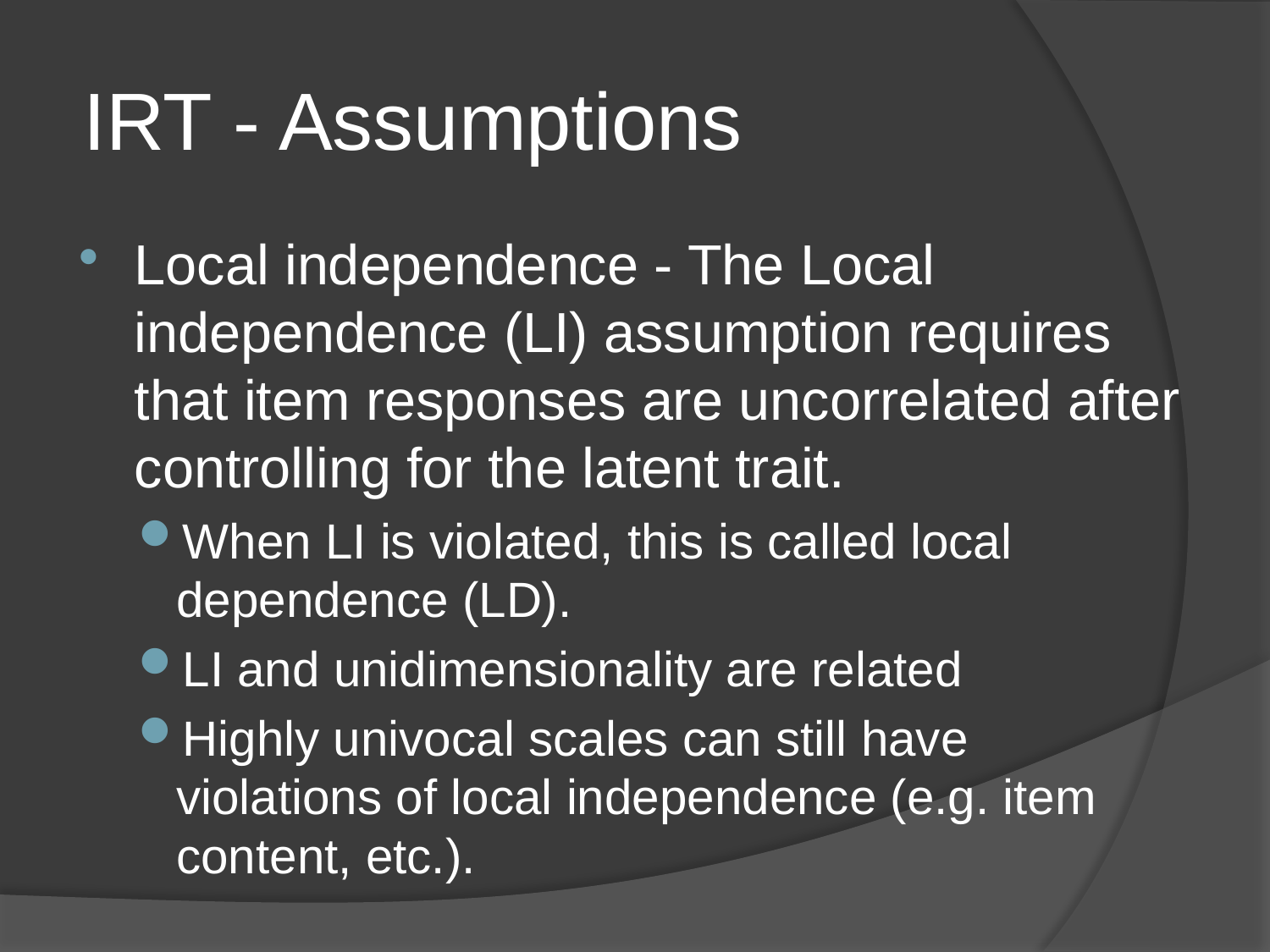

# IRT - Assumptions
Local independence - The Local independence (LI) assumption requires that item responses are uncorrelated after controlling for the latent trait.
When LI is violated, this is called local dependence (LD).
LI and unidimensionality are related
Highly univocal scales can still have violations of local independence (e.g. item content, etc.).